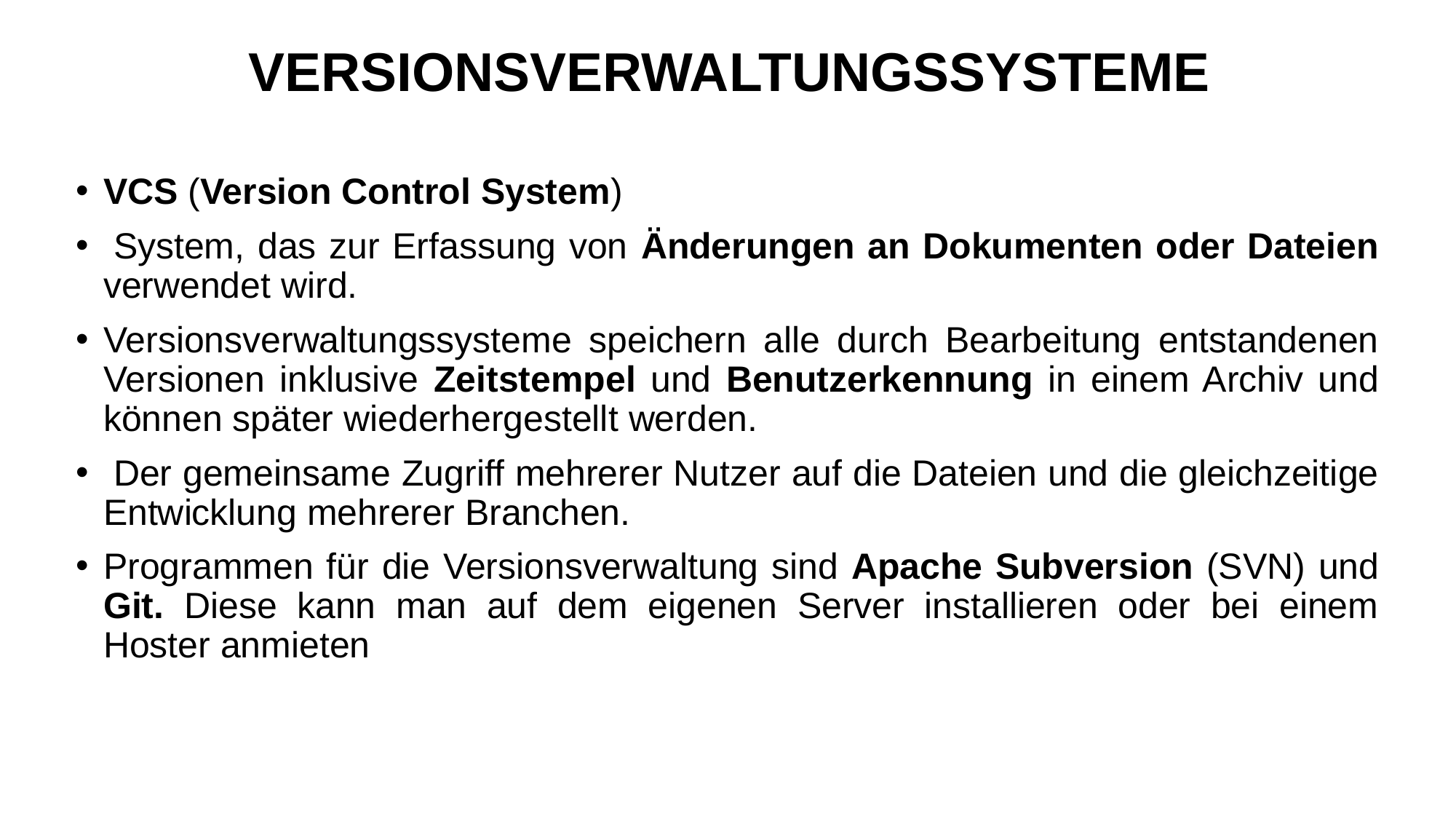

# VERSIONSVERWALTUNGSSYSTEME
VCS (Version Control System)
 System, das zur Erfassung von Änderungen an Dokumenten oder Dateien verwendet wird.
Versionsverwaltungssysteme speichern alle durch Bearbeitung entstandenen Versionen inklusive Zeitstempel und Benutzerkennung in einem Archiv und können später wiederhergestellt werden.
 Der gemeinsame Zugriff mehrerer Nutzer auf die Dateien und die gleichzeitige Entwicklung mehrerer Branchen.
Programmen für die Versionsverwaltung sind Apache Subversion (SVN) und Git. Diese kann man auf dem eigenen Server installieren oder bei einem Hoster anmieten